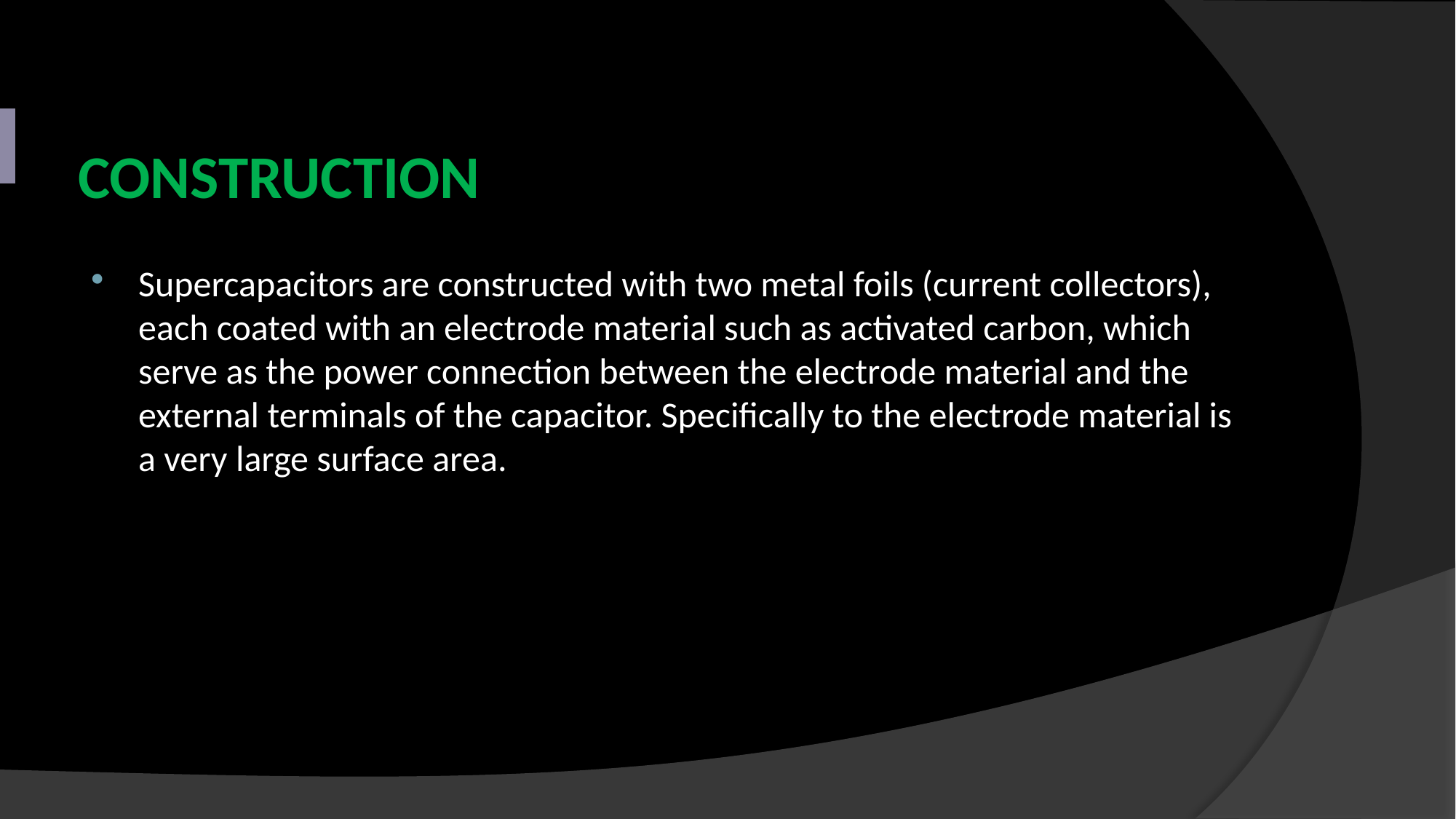

# CONSTRUCTION
Supercapacitors are constructed with two metal foils (current collectors), each coated with an electrode material such as activated carbon, which serve as the power connection between the electrode material and the external terminals of the capacitor. Specifically to the electrode material is a very large surface area.